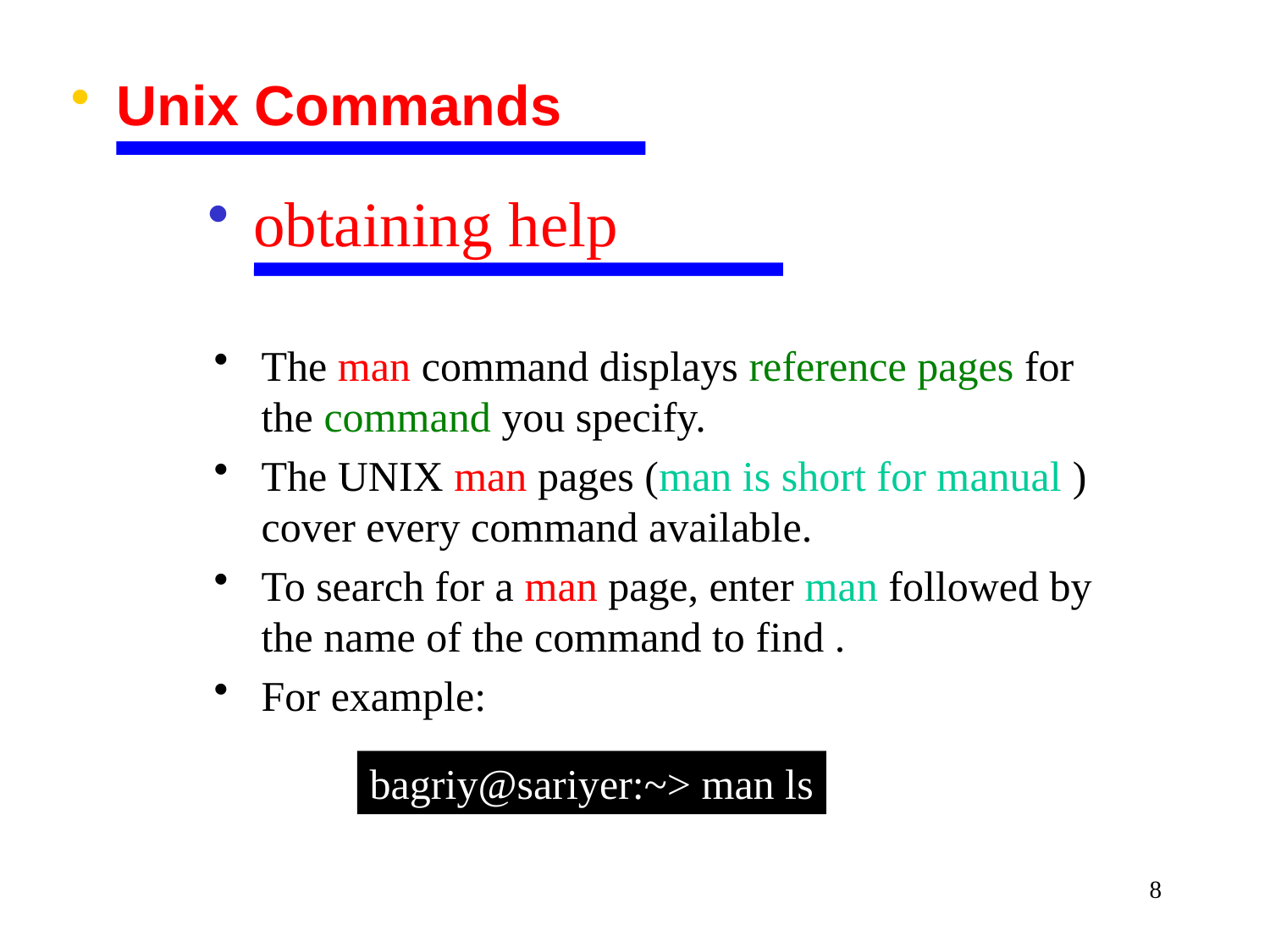

Unix Commands

# obtaining help

The man command displays reference pages for the command you specify.
The UNIX man pages (man is short for manual ) cover every command available.
To search for a man page, enter man followed by the name of the command to find .
For example:
bagriy@sariyer:~> man ls
8